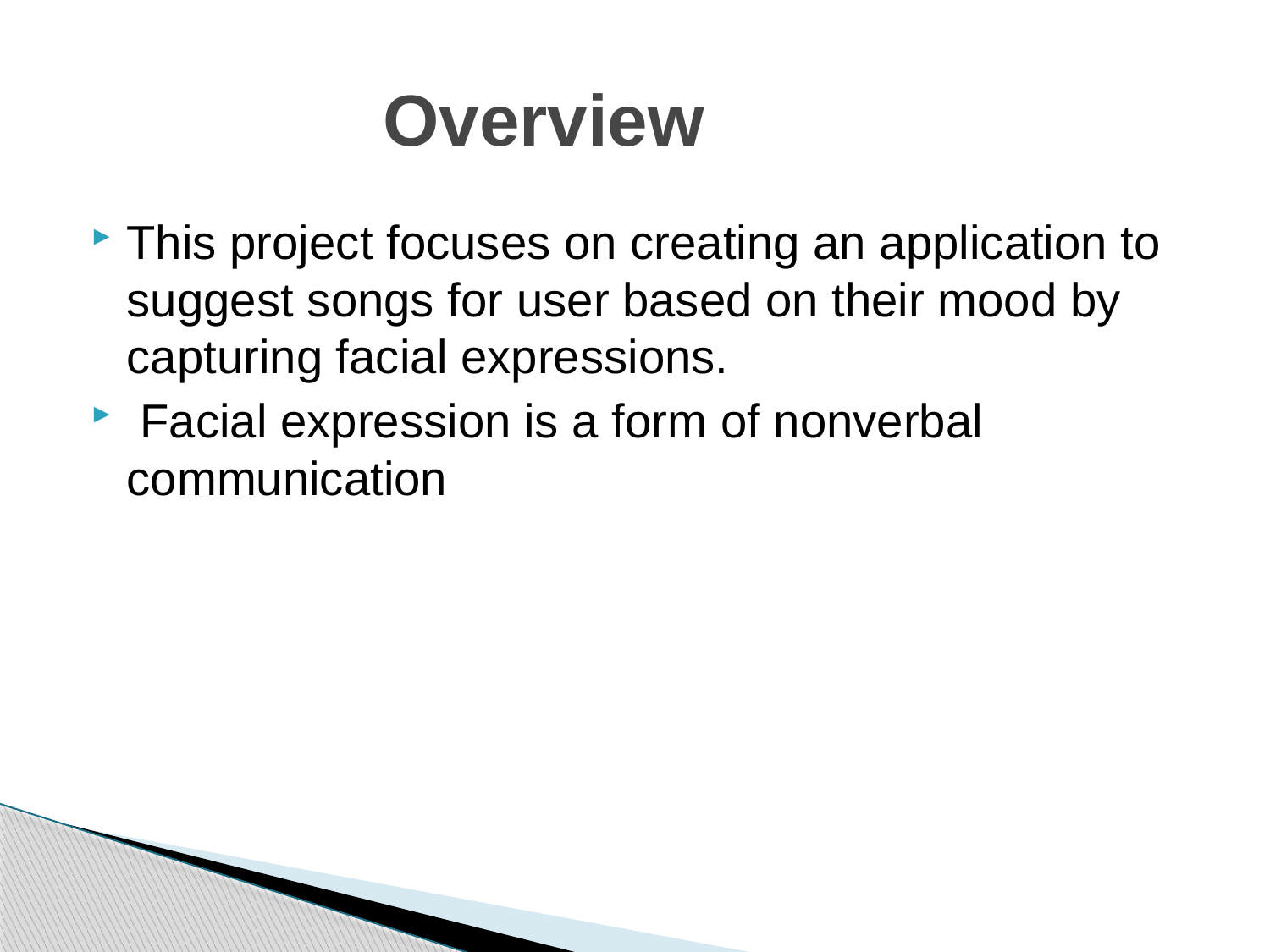

# Overview
This project focuses on creating an application to suggest songs for user based on their mood by capturing facial expressions.
 Facial expression is a form of nonverbal communication